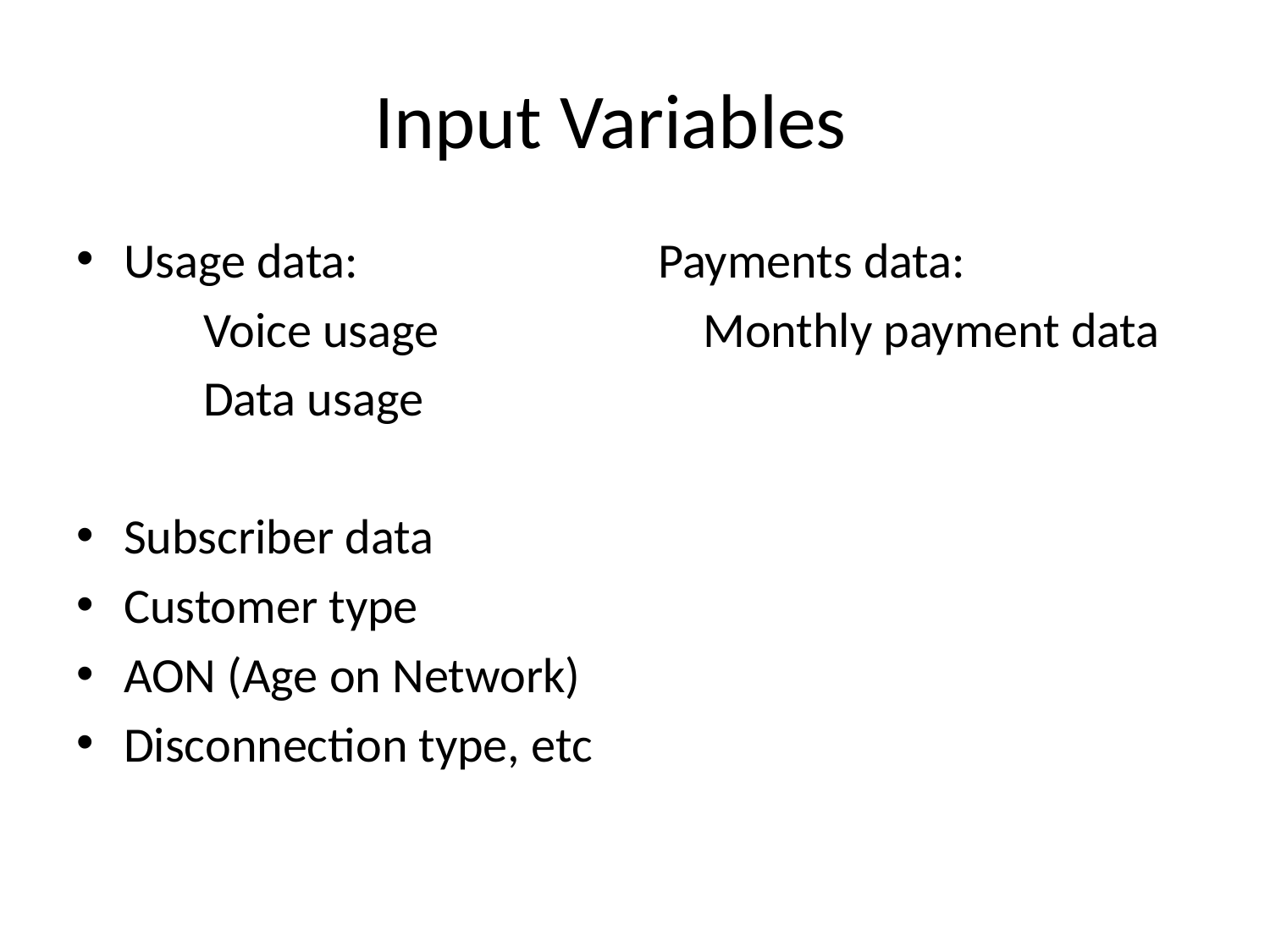

# Input Variables
Usage data:
	Voice usage
	Data usage

Subscriber data
Customer type
AON (Age on Network)
Disconnection type, etc

Payments data:
    Monthly payment data